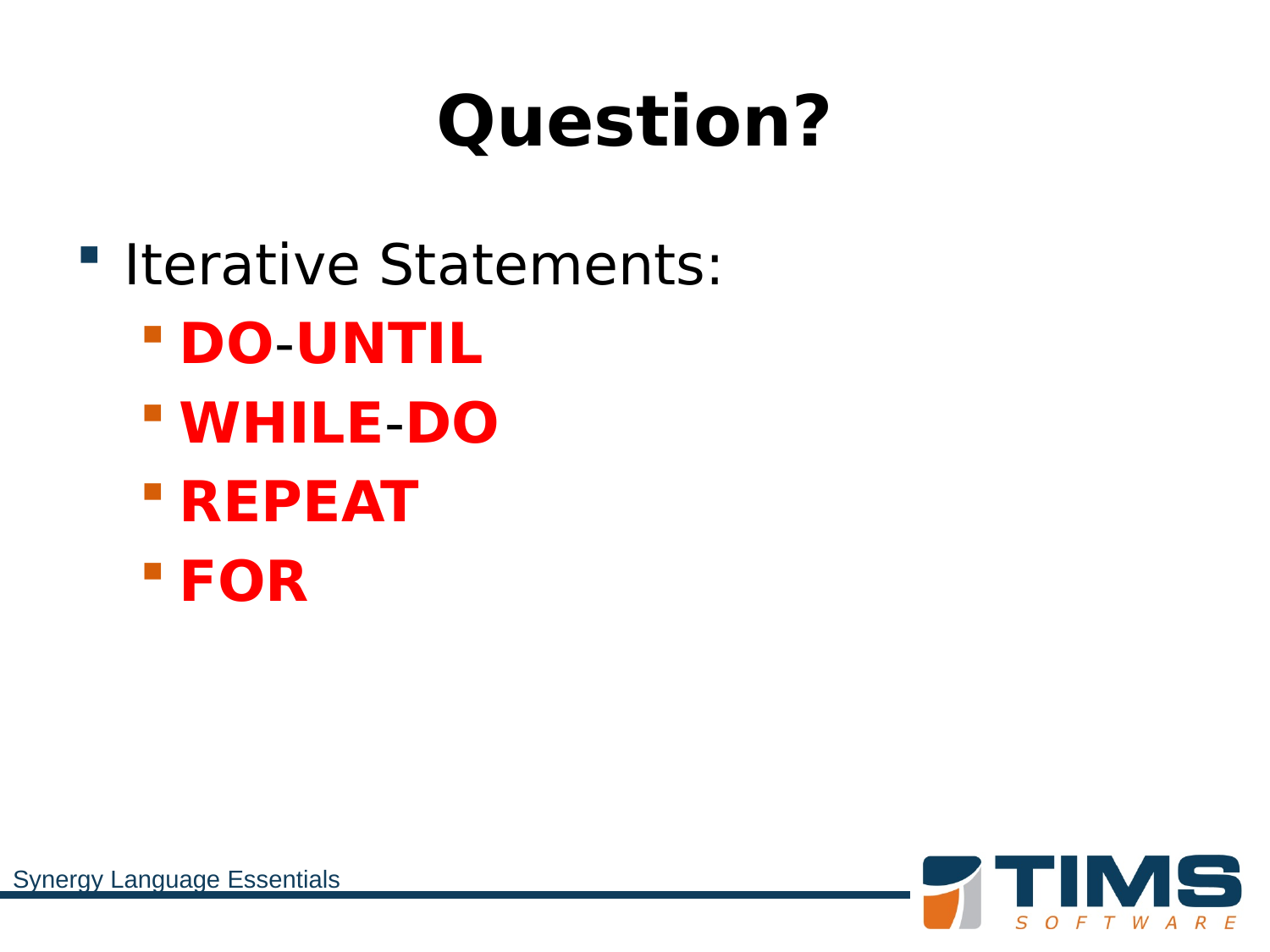

# Question?
Iterative Statements:
DO-UNTIL
WHILE-DO
REPEAT
FOR
Synergy Language Essentials